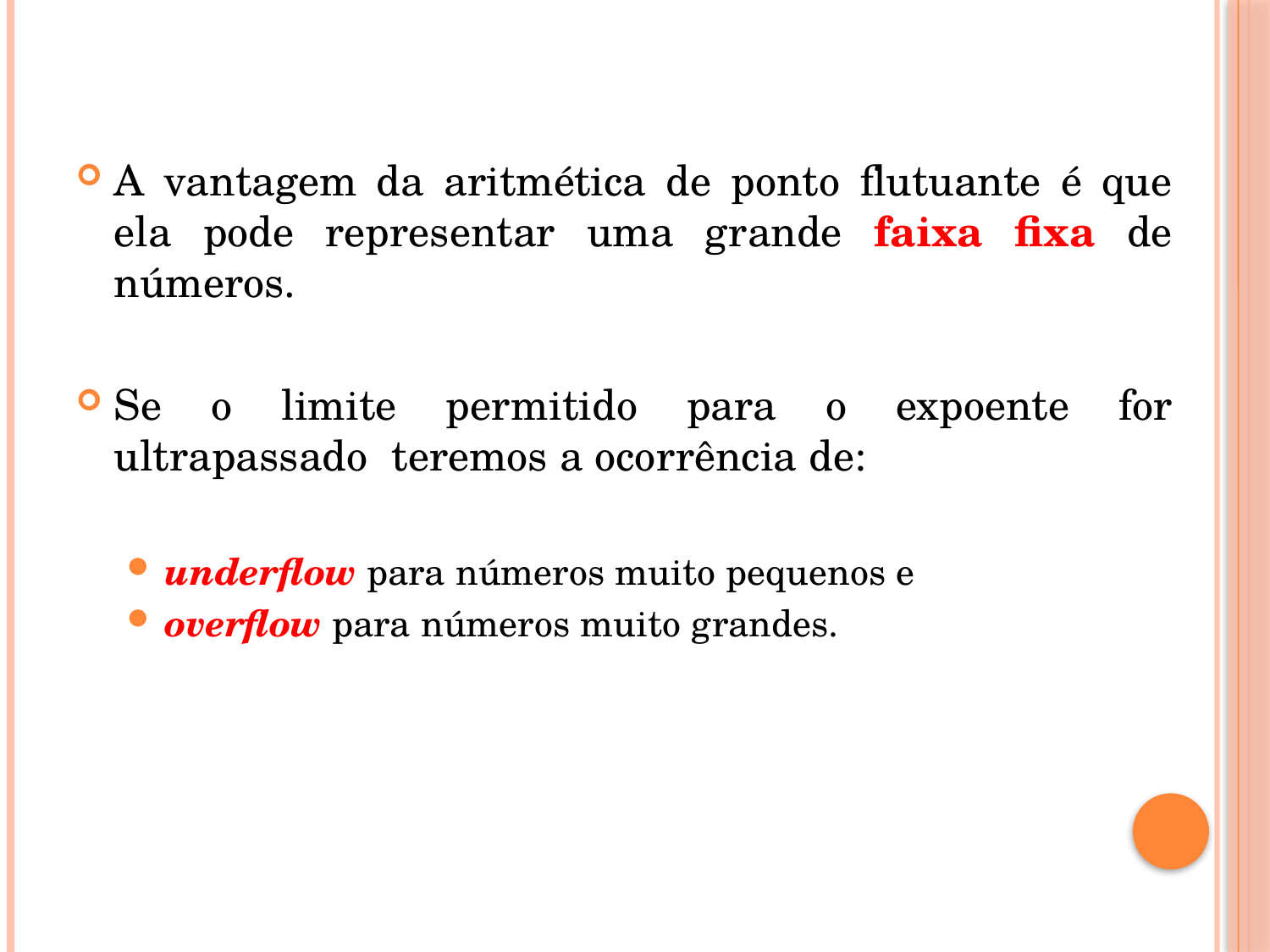

A vantagem da aritmética de ponto flutuante é que ela pode representar uma grande faixa fixa de números.

Se o limite permitido para o expoente for ultrapassado  teremos a ocorrência de:

underflow para números muito pequenos e
overflow para números muito grandes.